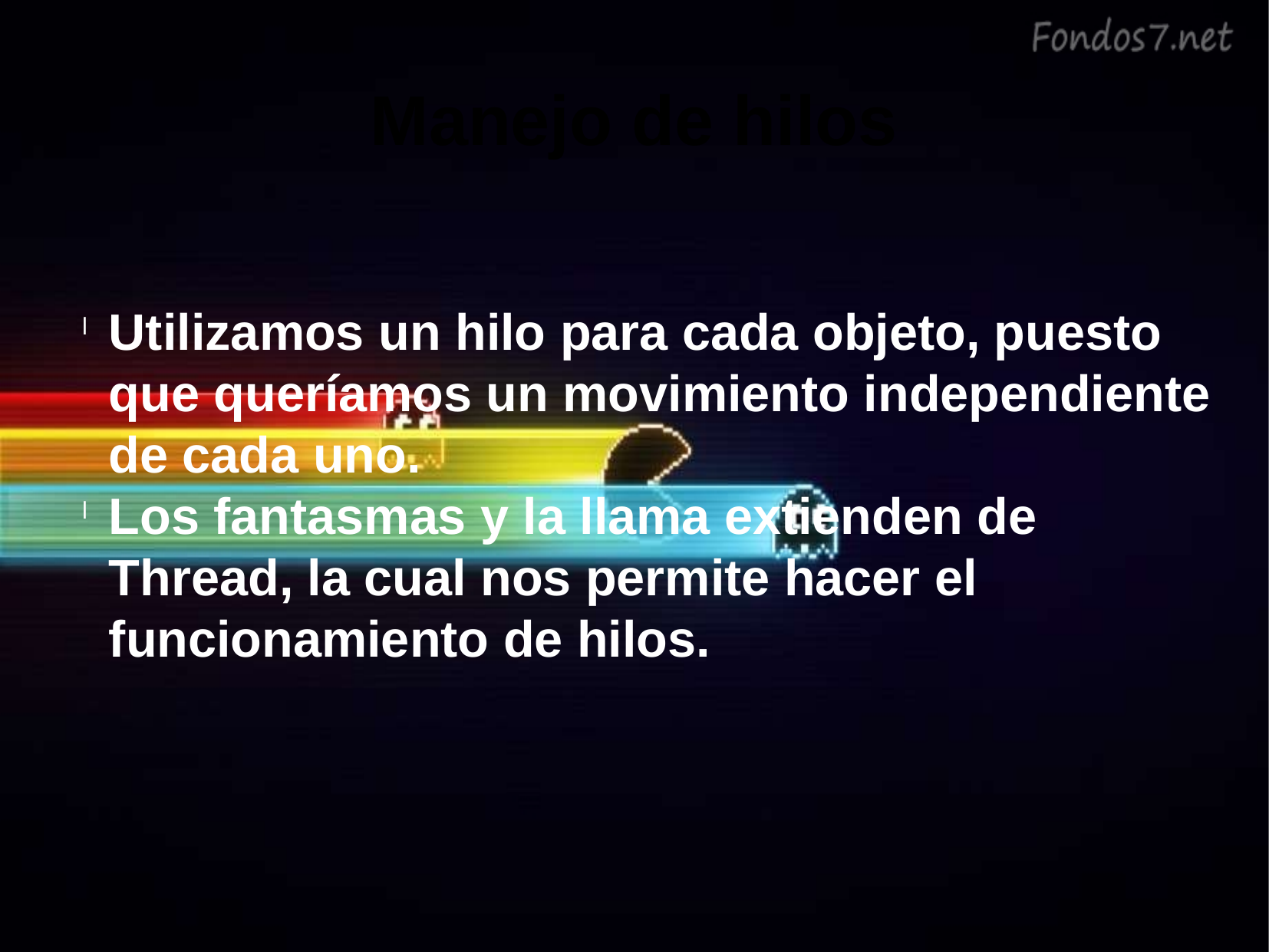

Manejo de hilos
Utilizamos un hilo para cada objeto, puesto que queríamos un movimiento independiente de cada uno.
Los fantasmas y la llama extienden de Thread, la cual nos permite hacer el funcionamiento de hilos.